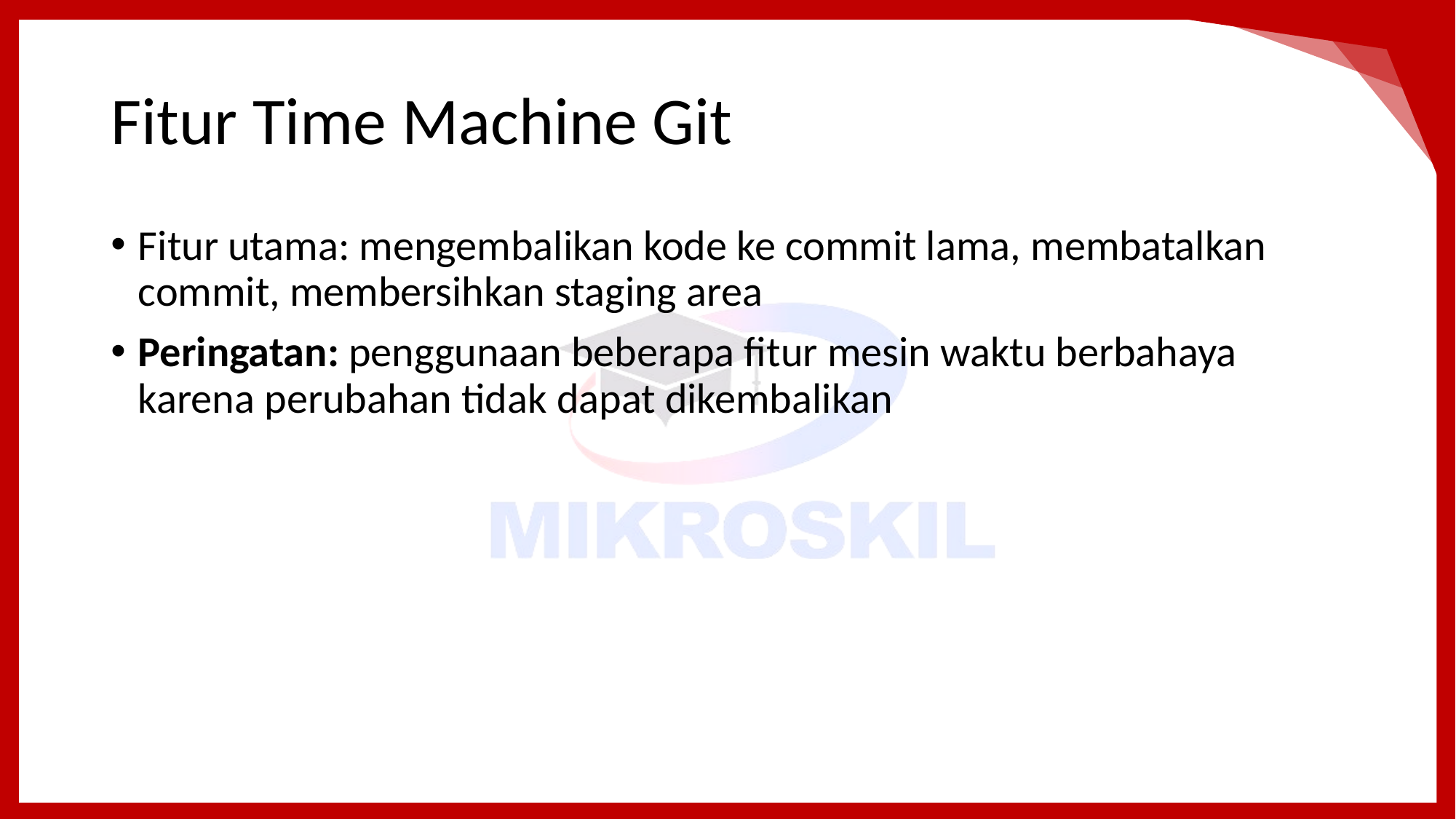

# Fitur Time Machine Git
Fitur utama: mengembalikan kode ke commit lama, membatalkan commit, membersihkan staging area
Peringatan: penggunaan beberapa fitur mesin waktu berbahaya karena perubahan tidak dapat dikembalikan